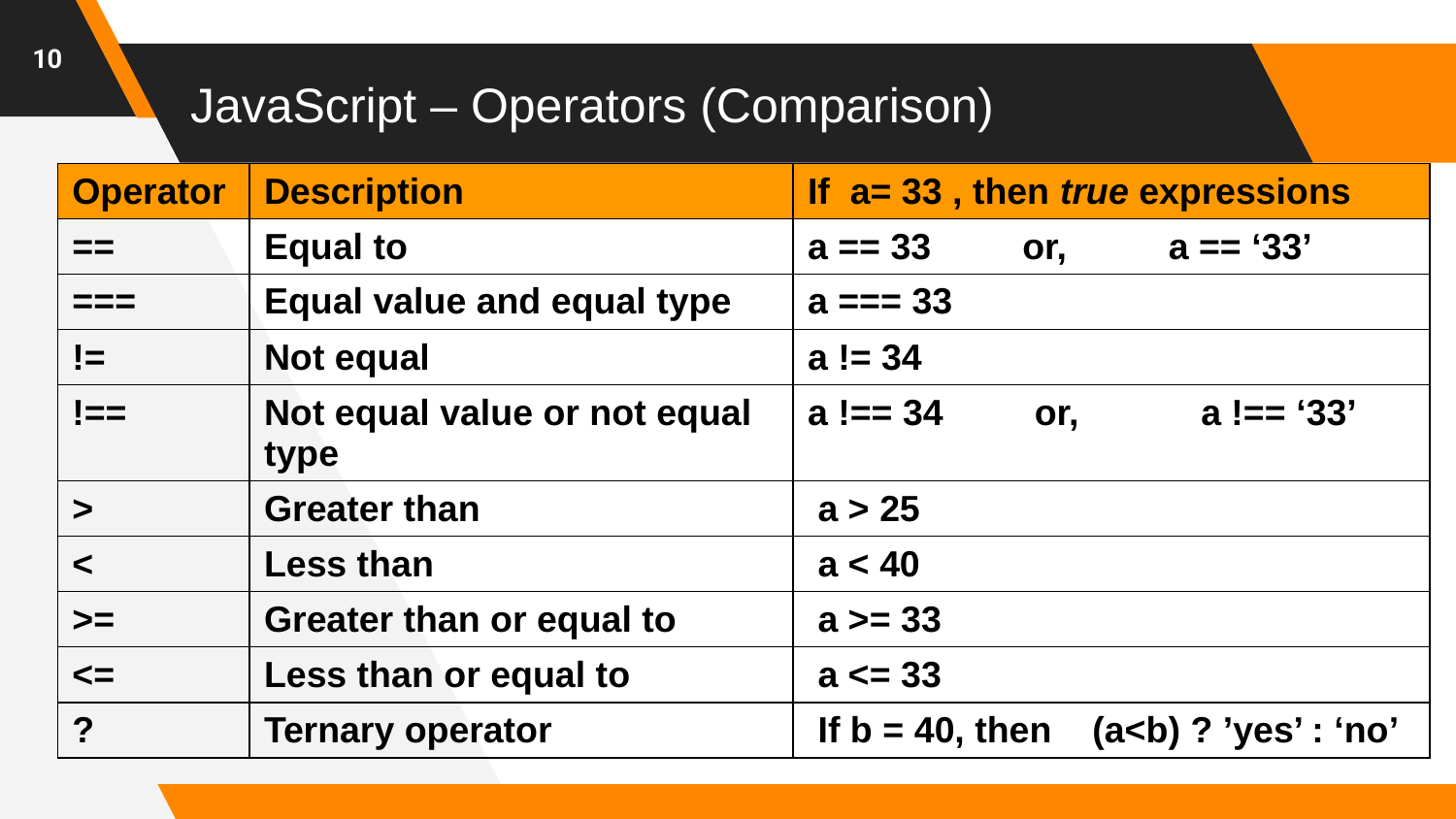

10
# JavaScript – Operators (Comparison)
| Operator | Description | If a= 33 , then true expressions |
| --- | --- | --- |
| == | Equal to | a == 33 or, a == ‘33’ |
| === | Equal value and equal type | a === 33 |
| != | Not equal | a != 34 |
| !== | Not equal value or not equal type | a !== 34 or, a !== ‘33’ |
| > | Greater than | a > 25 |
| < | Less than | a < 40 |
| >= | Greater than or equal to | a >= 33 |
| <= | Less than or equal to | a <= 33 |
| ? | Ternary operator | If b = 40, then (a<b) ? ’yes’ : ‘no’ |